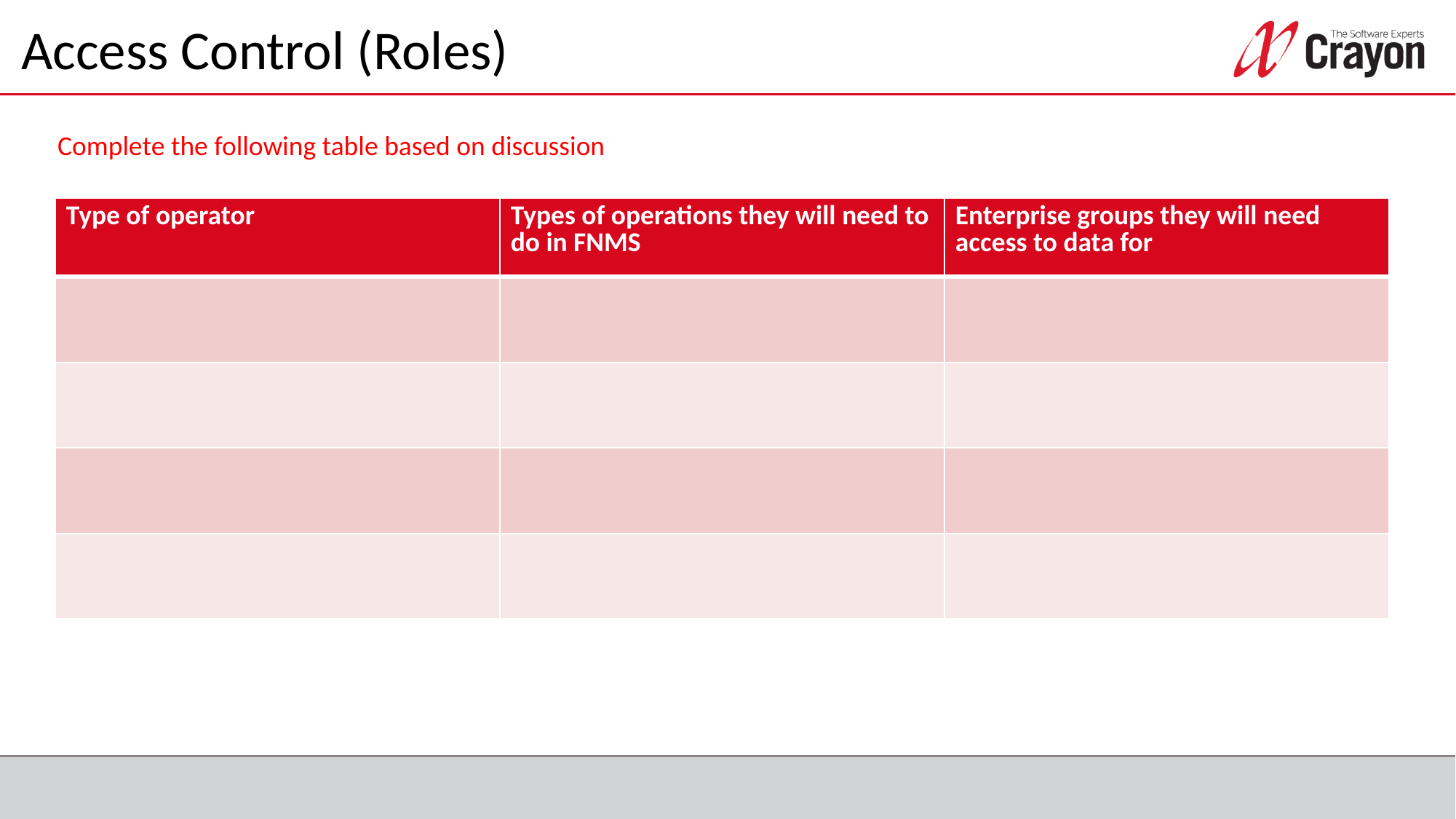

# Access Control (Roles)
Complete the following table based on discussion
| Type of operator | Types of operations they will need to do in FNMS | Enterprise groups they will need access to data for |
| --- | --- | --- |
|  |  |  |
|  |  |  |
|  |  |  |
|  |  |  |